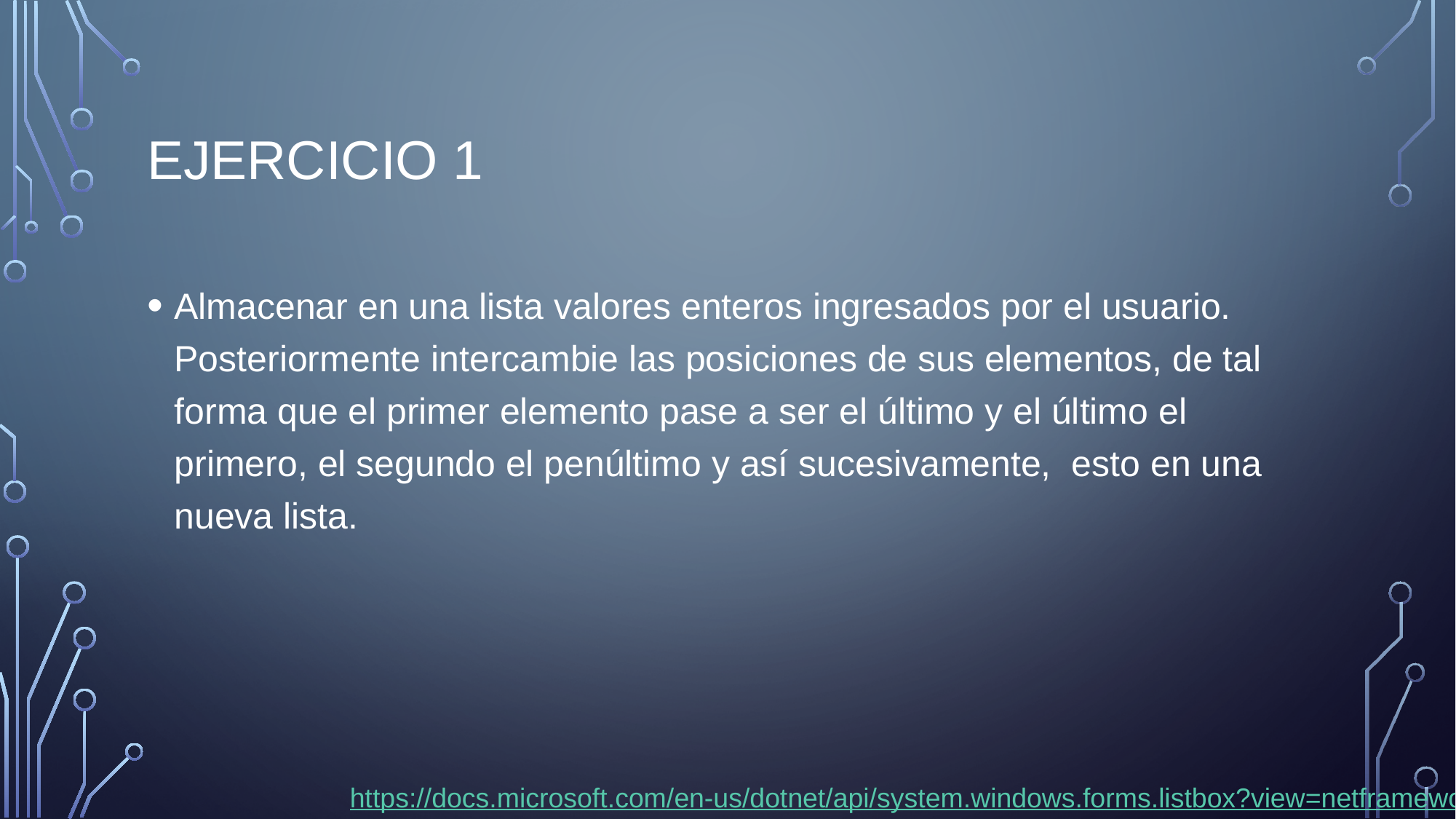

# Ejercicio 1
Almacenar en una lista valores enteros ingresados por el usuario. Posteriormente intercambie las posiciones de sus elementos, de tal forma que el primer elemento pase a ser el último y el último el primero, el segundo el penúltimo y así sucesivamente,  esto en una nueva lista.
https://docs.microsoft.com/en-us/dotnet/api/system.windows.forms.listbox?view=netframework-4.8